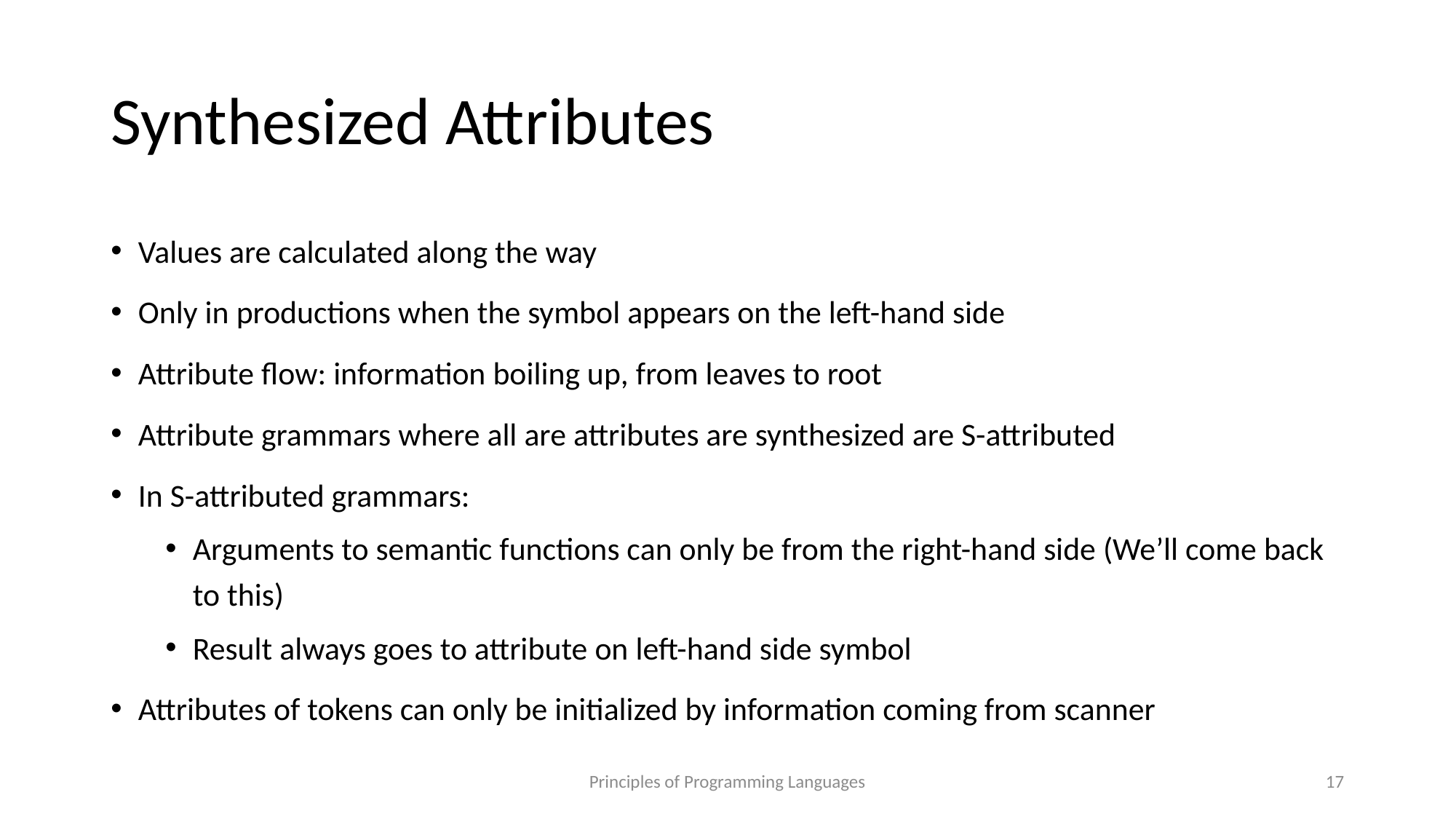

# Synthesized Attributes
Values are calculated along the way
Only in productions when the symbol appears on the left-hand side
Attribute flow: information boiling up, from leaves to root
Attribute grammars where all are attributes are synthesized are S-attributed
In S-attributed grammars:
Arguments to semantic functions can only be from the right-hand side (We’ll come back to this)
Result always goes to attribute on left-hand side symbol
Attributes of tokens can only be initialized by information coming from scanner

Principles of Programming Languages
17